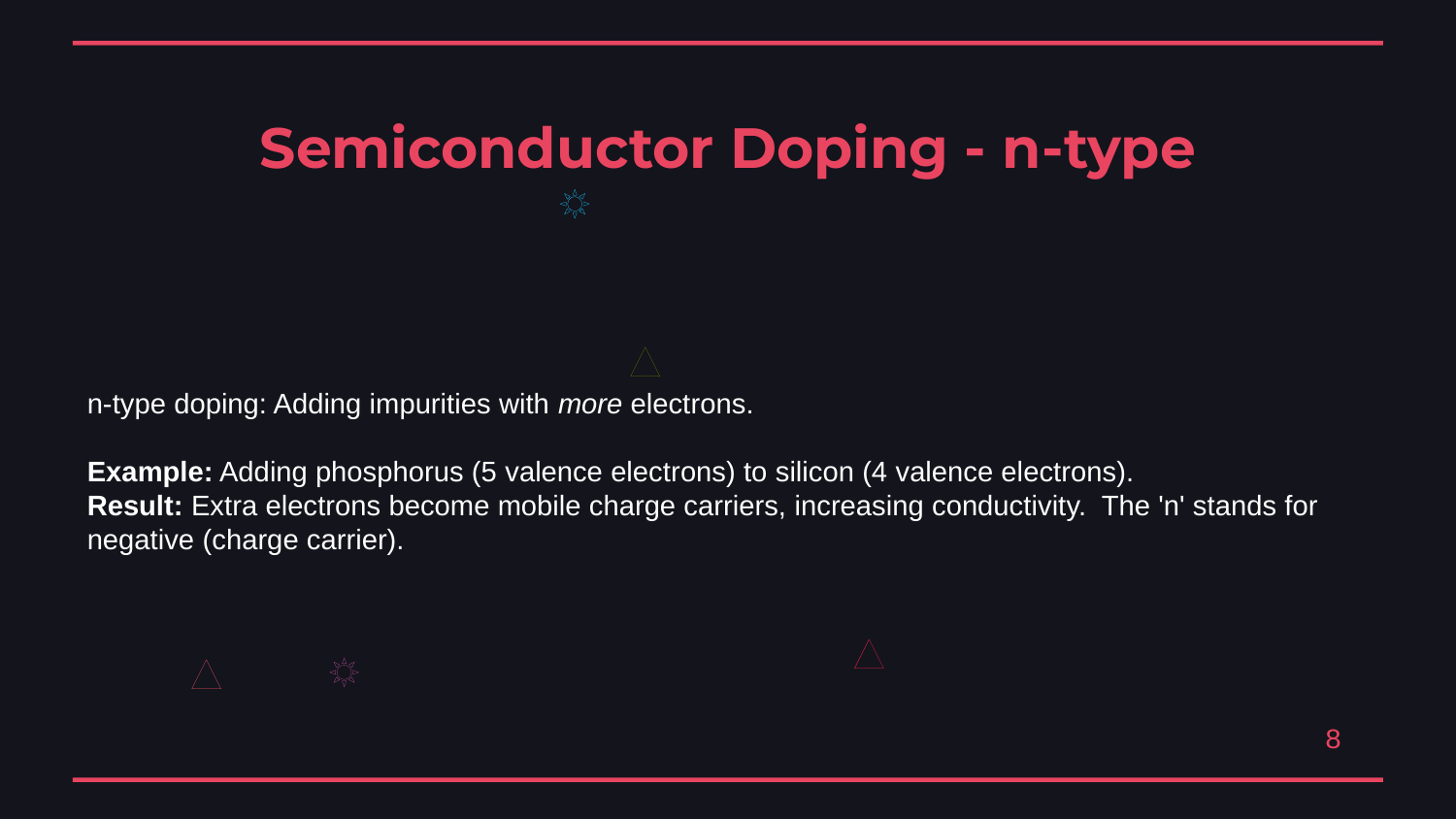

Semiconductor Doping - n-type

n-type doping: Adding impurities with more electrons.

Example: Adding phosphorus (5 valence electrons) to silicon (4 valence electrons).
Result: Extra electrons become mobile charge carriers, increasing conductivity.  The 'n' stands for negative (charge carrier).

8